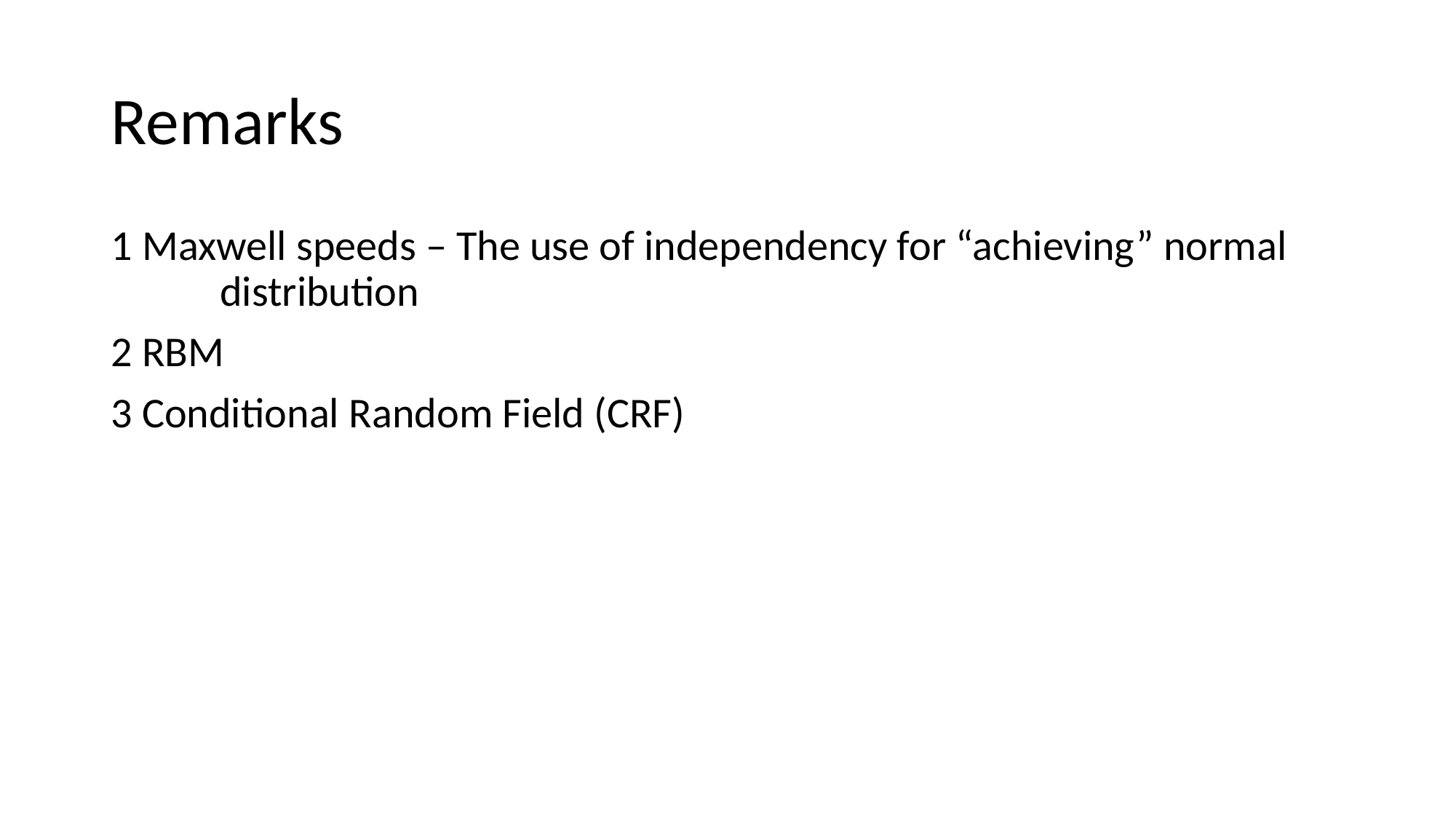

# Remarks
1 Maxwell speeds – The use of independency for “achieving” normal   	distribution
2 RBM
3 Conditional Random Field (CRF)